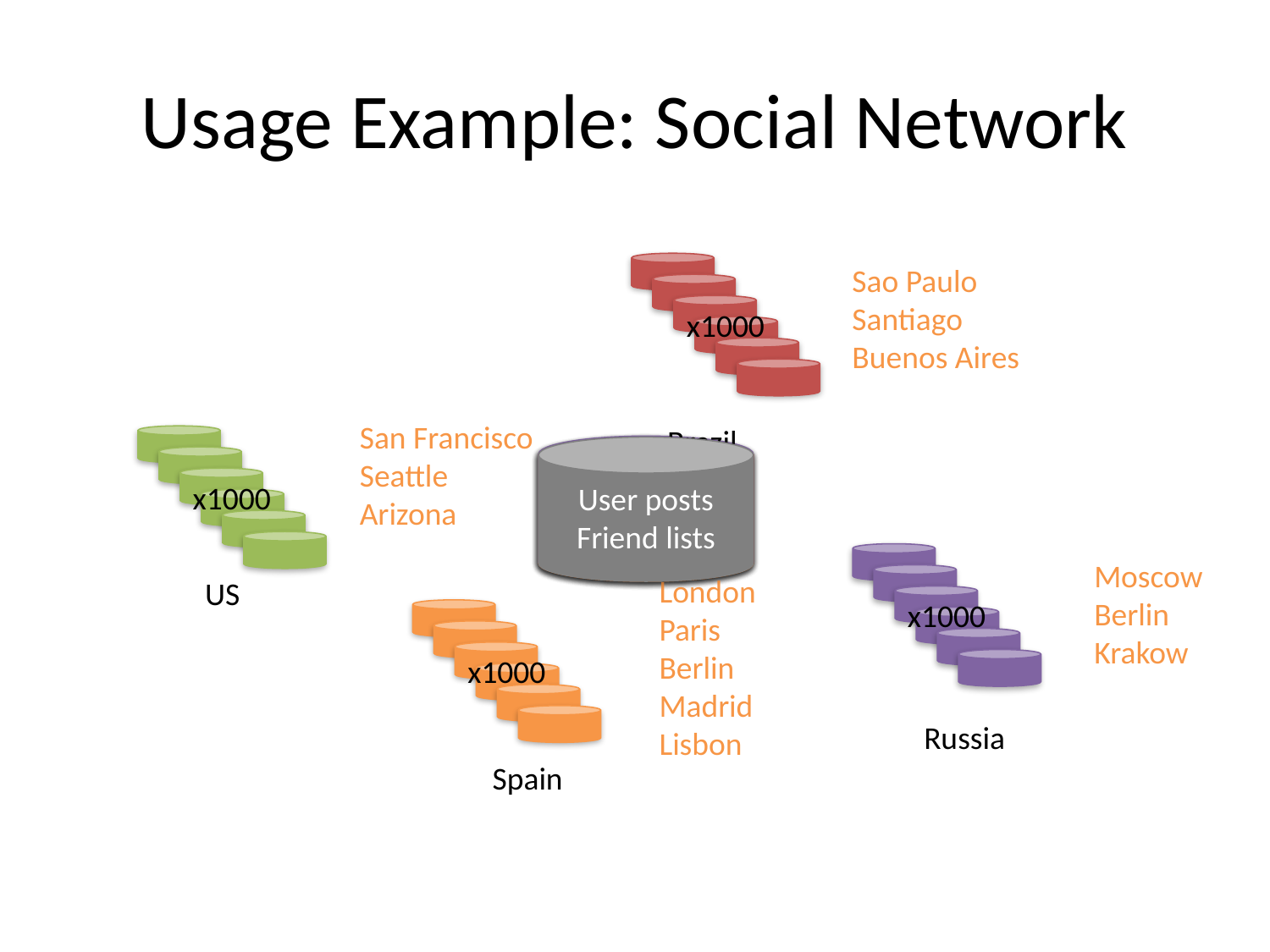

# Usage Example: Social Network

x1000
Sao Paulo
Santiago
Buenos Aires
San Francisco
Seattle
Arizona
Brazil

x1000
User posts
Friend lists
User posts
Friend lists
User posts
Friend lists
User posts
Friend lists
User posts
Friend lists

x1000
Moscow
Berlin
Krakow
London
Paris
Berlin
Madrid
Lisbon
US

x1000
Russia
Spain